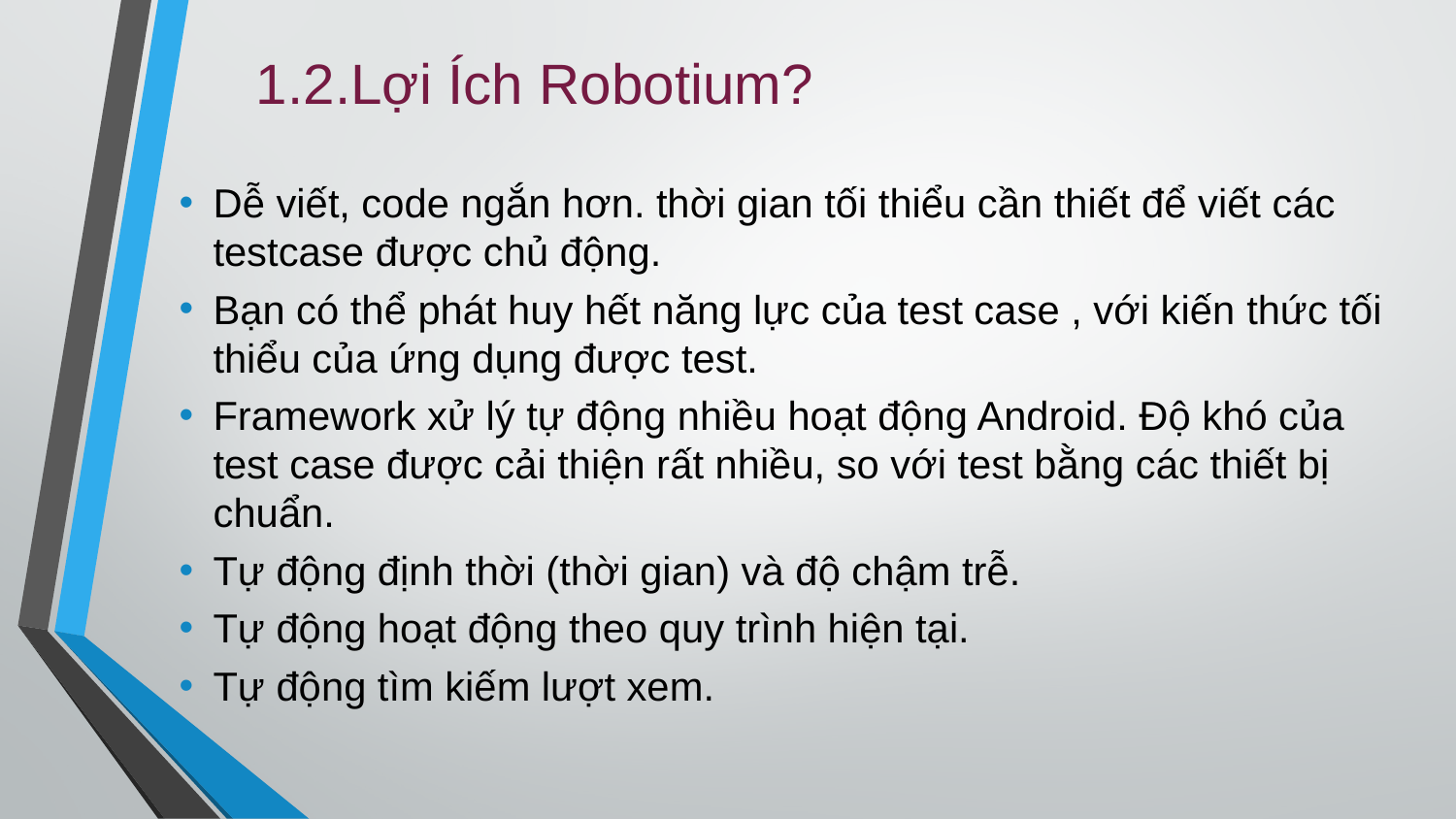

# 1.2.Lợi Ích Robotium?
Dễ viết, code ngắn hơn. thời gian tối thiểu cần thiết để viết các testcase được chủ động.
Bạn có thể phát huy hết năng lực của test case , với kiến ​​thức tối thiểu của ứng dụng được test.
Framework xử lý tự động nhiều hoạt động Android. Độ khó của test case được cải thiện rất nhiều, so với test bằng các thiết bị chuẩn.
Tự động định thời (thời gian) và độ chậm trễ.
Tự động hoạt động theo quy trình hiện tại.
Tự động tìm kiếm lượt xem.